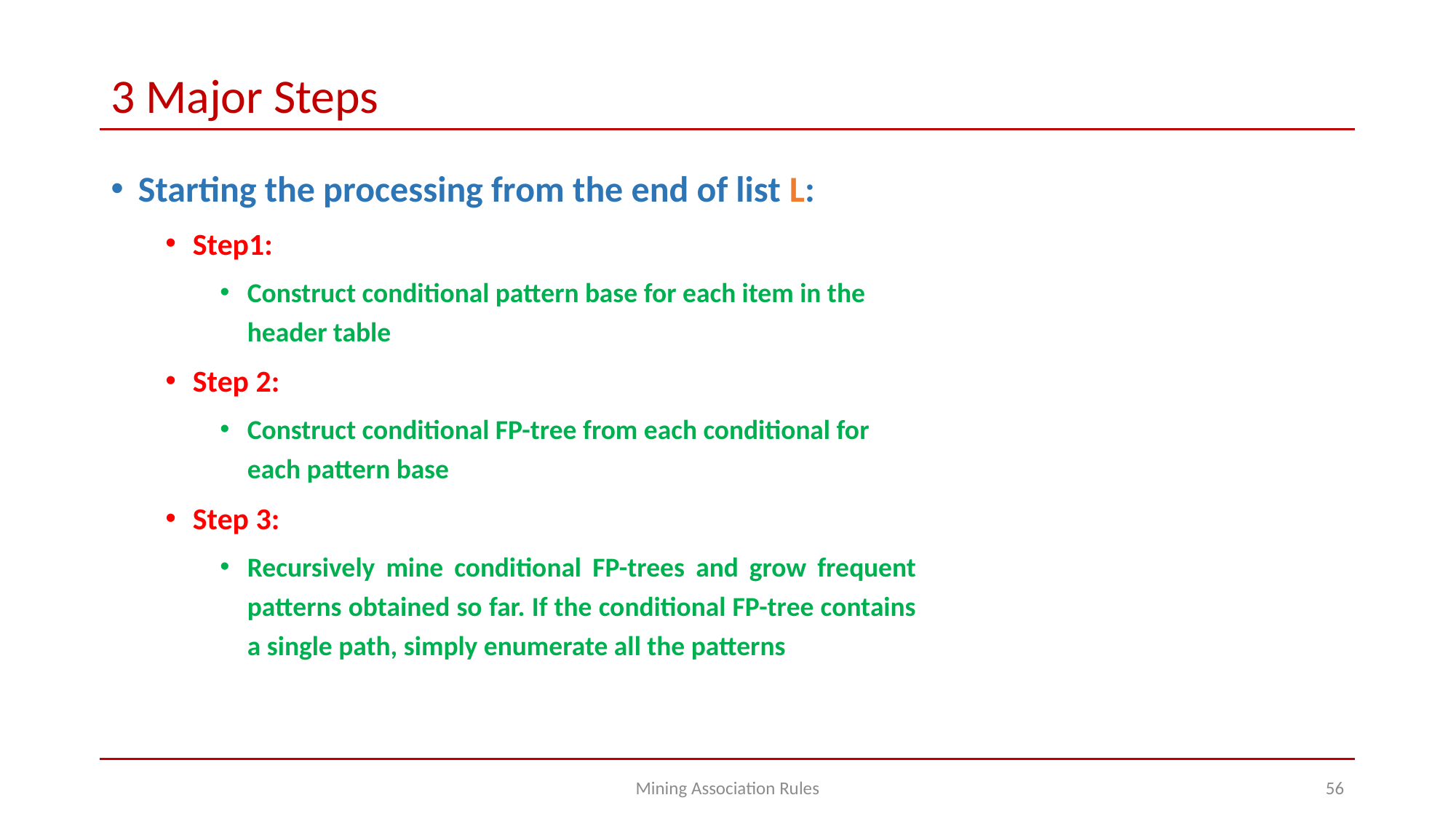

# 3 Major Steps
Starting the processing from the end of list L:
Step1:
Construct conditional pattern base for each item in the header table
Step 2:
Construct conditional FP-tree from each conditional for each pattern base
Step 3:
Recursively mine conditional FP-trees and grow frequent patterns obtained so far. If the conditional FP-tree contains a single path, simply enumerate all the patterns

Mining Association Rules
56